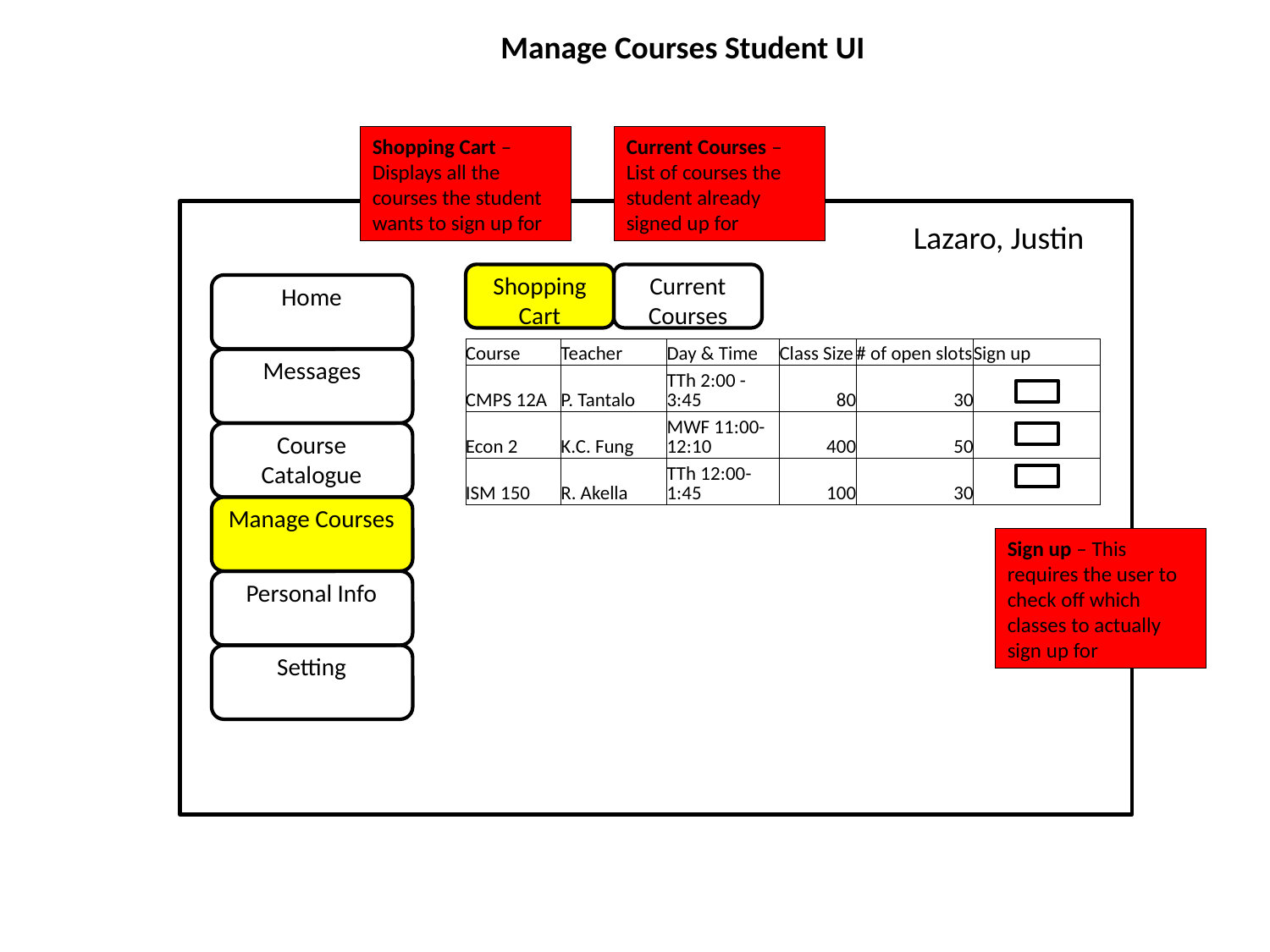

Manage Courses Student UI
Shopping Cart – Displays all the courses the student wants to sign up for
Current Courses – List of courses the student already signed up for

Lazaro, Justin

Shopping Cart

Current Courses
Home

| Course | Teacher | Day & Time | Class Size | # of open slots | Sign up |
| --- | --- | --- | --- | --- | --- |
| CMPS 12A | P. Tantalo | TTh 2:00 - 3:45 | 80 | 30 |  |
| Econ 2 | K.C. Fung | MWF 11:00-12:10 | 400 | 50 |  |
| ISM 150 | R. Akella | TTh 12:00-1:45 | 100 | 30 |  |

Messages

Course Catalogue

Manage Courses

Sign up – This requires the user to check off which classes to actually sign up for
Personal Info

Setting